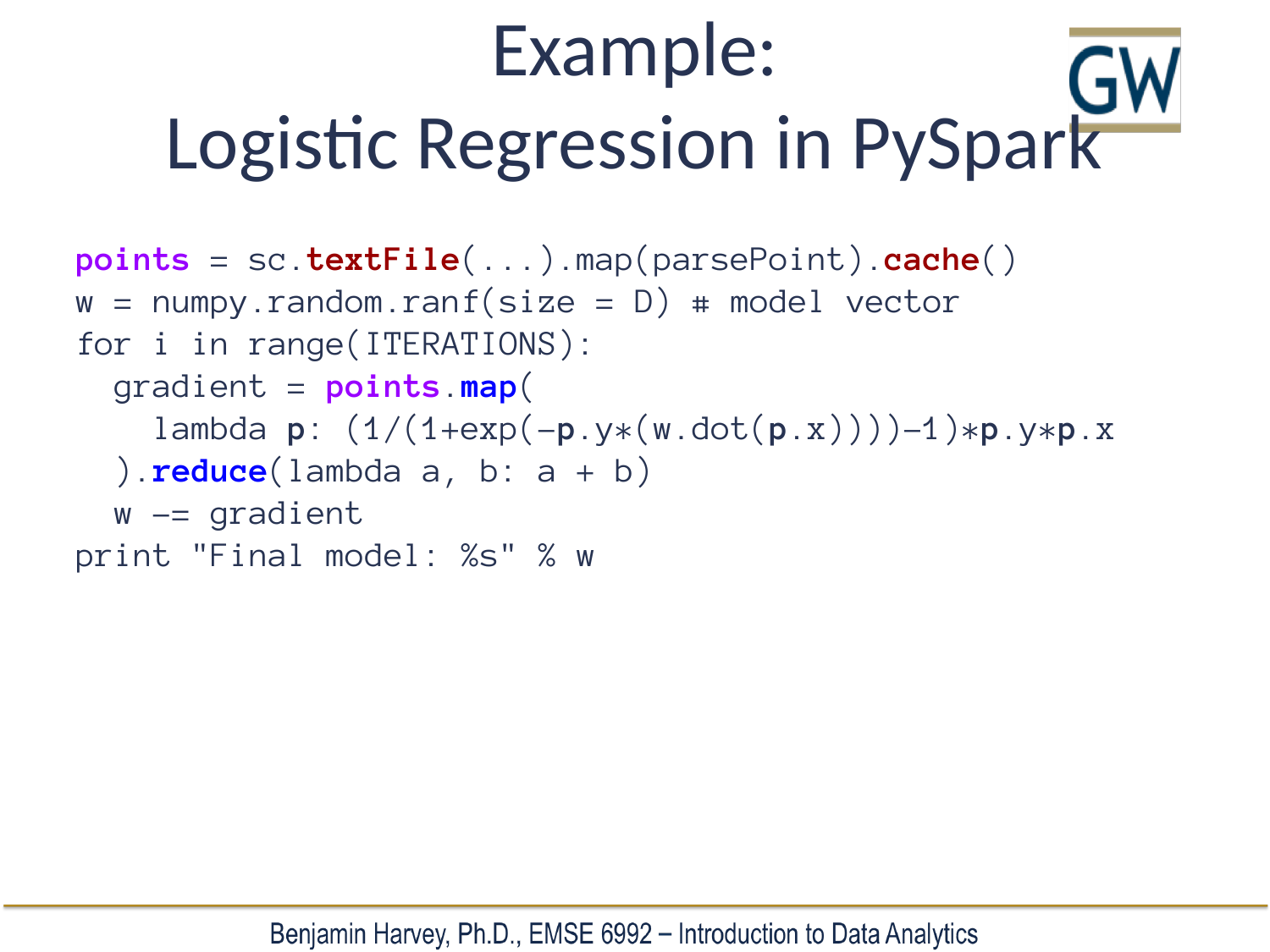

# Example:
Logistic Regression in PySpark
points = sc.textFile(...).map(parsePoint).cache()
w = numpy.random.ranf(size = D) # model vector
for i in range(ITERATIONS):
  gradient = points.map(
    lambda p: (1/(1+exp(-p.y*(w.dot(p.x))))-1)*p.y*p.x
  ).reduce(lambda a, b: a + b)
  w -= gradient
print "Final model: %s" % w